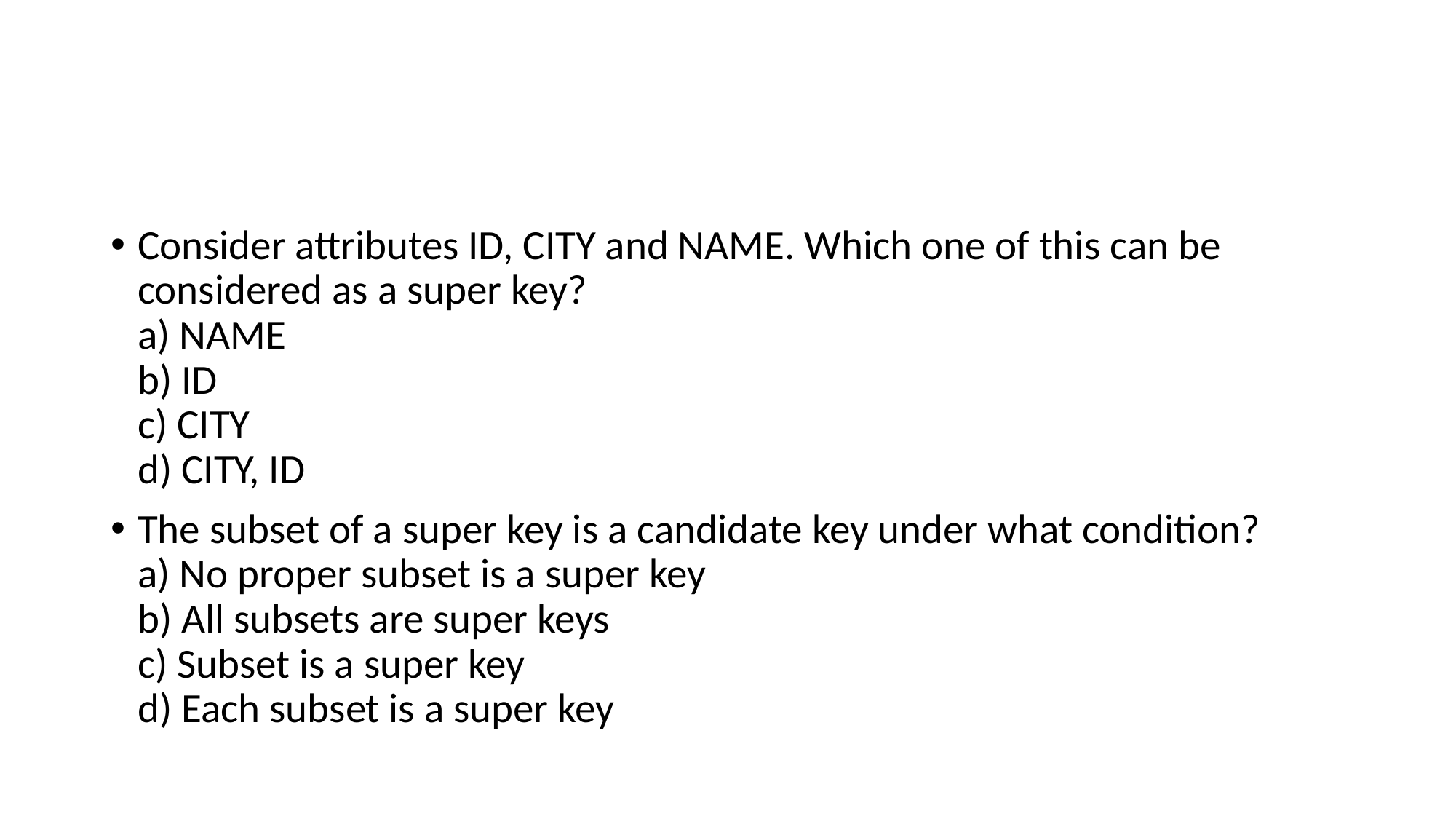

#
Consider attributes ID, CITY and NAME. Which one of this can be considered as a super key?
a) NAME
b) ID
c) CITY
d) CITY, ID
The subset of a super key is a candidate key under what condition?
a) No proper subset is a super key
b) All subsets are super keys
c) Subset is a super key
d) Each subset is a super key